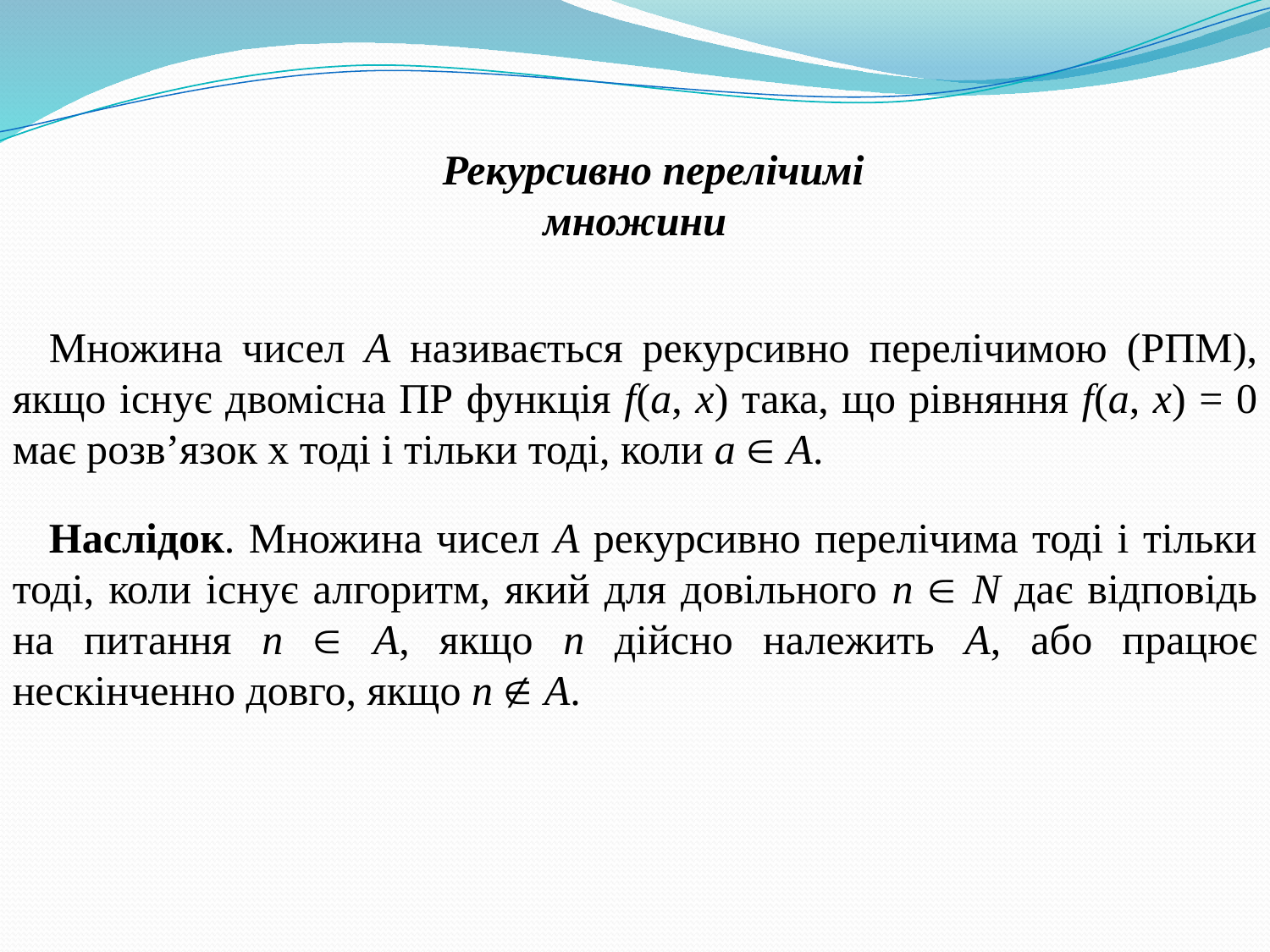

Рекурсивно перелічимі множини
Множина чисел А називається рекурсивно перелічимою (РПМ), якщо існує двомісна ПР функція f(a, x) така, що рівняння f(a, x) = 0 має розв’язок x тоді і тільки тоді, коли a ∈ A.

Наслідок. Множина чисел А рекурсивно перелічима тоді і тільки тоді, коли існує алгоритм, який для довільного n ∈ N дає відповідь на питання n ∈ А, якщо n дійсно належить А, або працює нескінченно довго, якщо n ∉ А.